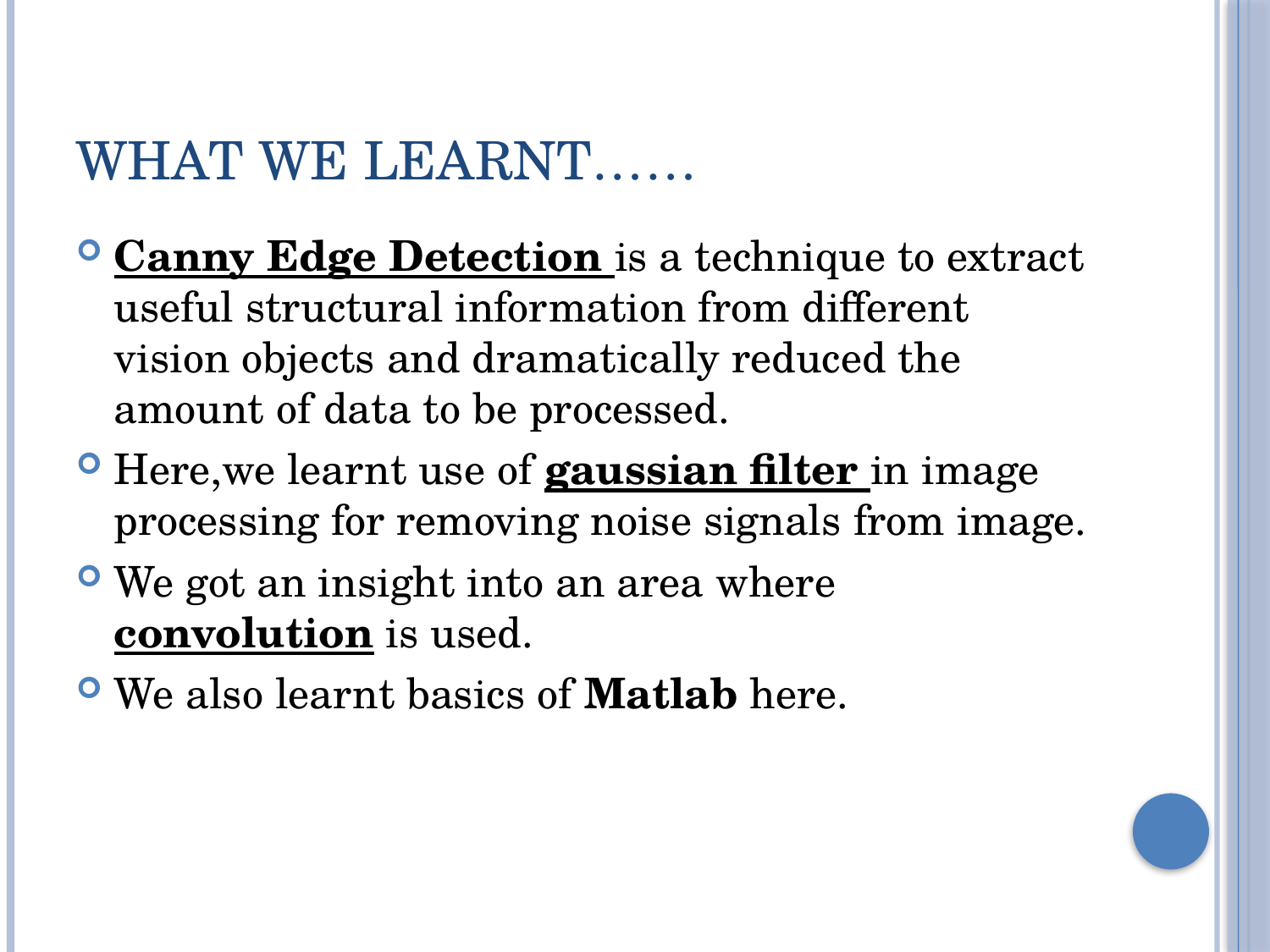

# WHAT WE LEARNT……
Canny Edge Detection is a technique to extract useful structural information from different vision objects and dramatically reduced the amount of data to be processed.
Here,we learnt use of gaussian filter in image processing for removing noise signals from image.
We got an insight into an area where convolution is used.
We also learnt basics of Matlab here.